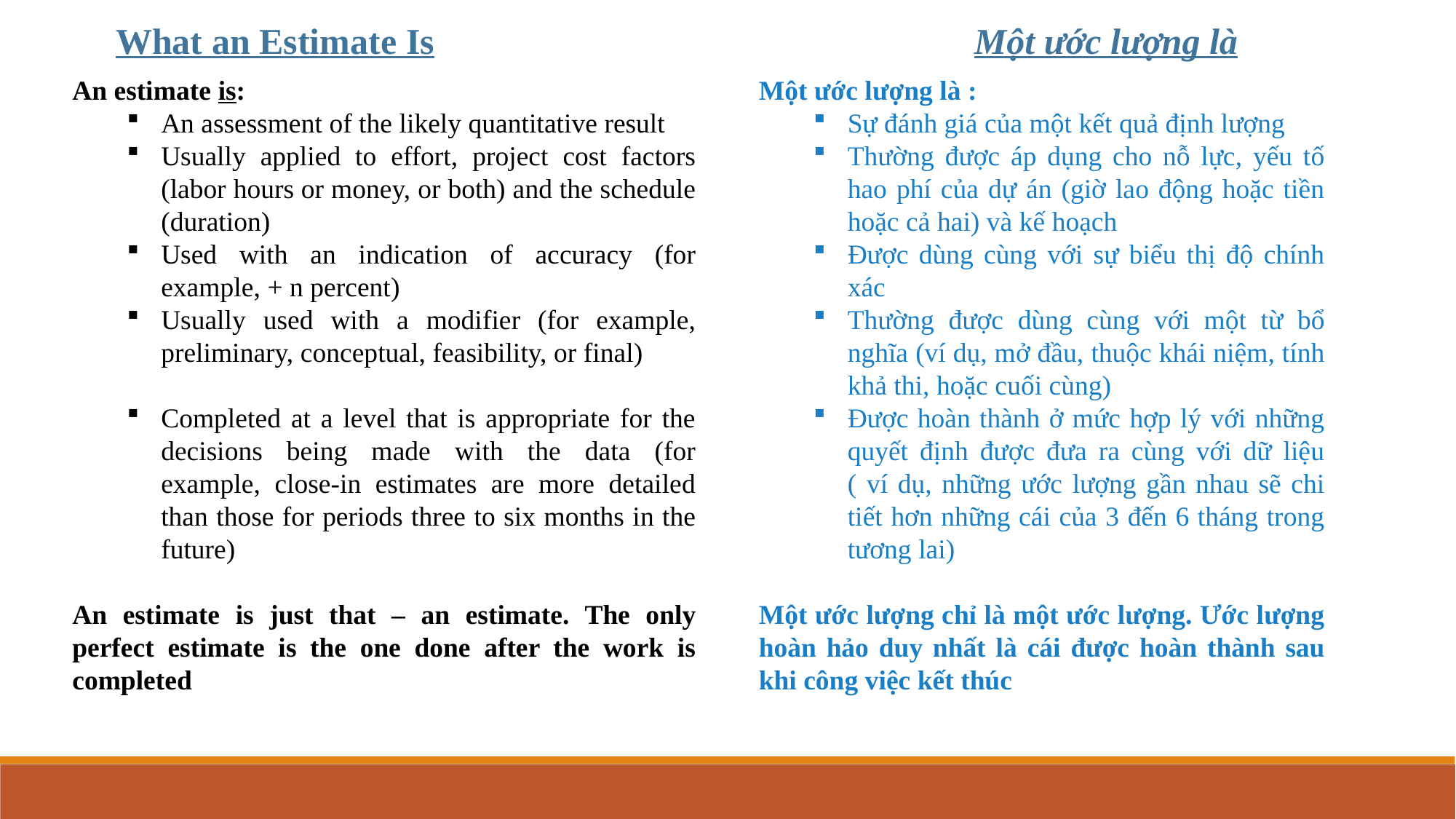

What an Estimate Is
Một ước lượng là
An estimate is:
An assessment of the likely quantitative result
Usually applied to effort, project cost factors (labor hours or money, or both) and the schedule (duration)
Used with an indication of accuracy (for example, + n percent)
Usually used with a modifier (for example, preliminary, conceptual, feasibility, or final)

Completed at a level that is appropriate for the decisions being made with the data (for example, close-in estimates are more detailed than those for periods three to six months in the future)

An estimate is just that – an estimate. The only perfect estimate is the one done after the work is completed
Một ước lượng là :
Sự đánh giá của một kết quả định lượng
Thường được áp dụng cho nỗ lực, yếu tố hao phí của dự án (giờ lao động hoặc tiền hoặc cả hai) và kế hoạch
Được dùng cùng với sự biểu thị độ chính xác
Thường được dùng cùng với một từ bổ nghĩa (ví dụ, mở đầu, thuộc khái niệm, tính khả thi, hoặc cuối cùng)
Được hoàn thành ở mức hợp lý với những quyết định được đưa ra cùng với dữ liệu ( ví dụ, những ước lượng gần nhau sẽ chi tiết hơn những cái của 3 đến 6 tháng trong tương lai)

Một ước lượng chỉ là một ước lượng. Ước lượng hoàn hảo duy nhất là cái được hoàn thành sau khi công việc kết thúc